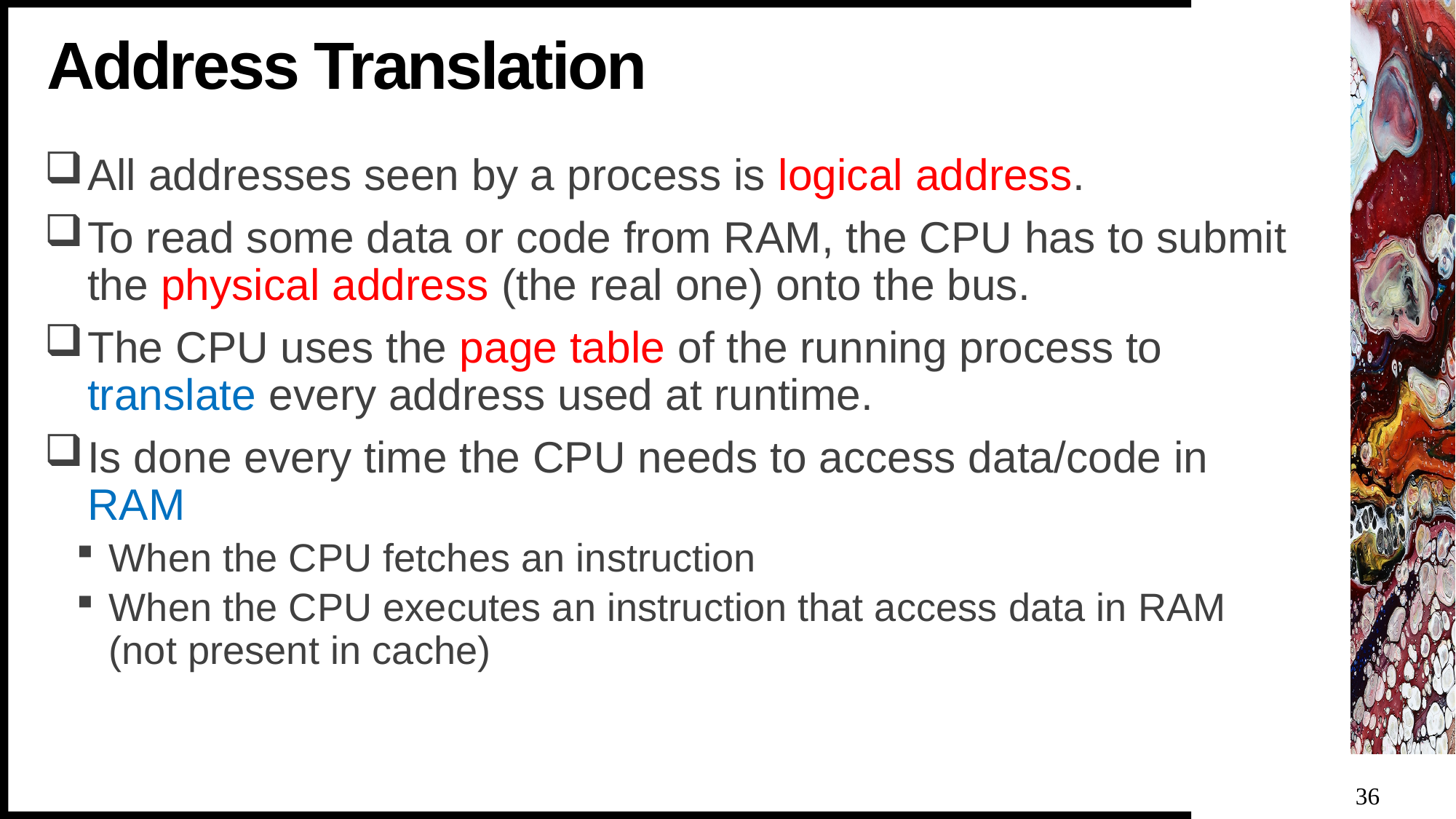

# Address Translation
All addresses seen by a process is logical address.
To read some data or code from RAM, the CPU has to submit the physical address (the real one) onto the bus.
The CPU uses the page table of the running process to translate every address used at runtime.
Is done every time the CPU needs to access data/code in RAM
When the CPU fetches an instruction
When the CPU executes an instruction that access data in RAM (not present in cache)

36